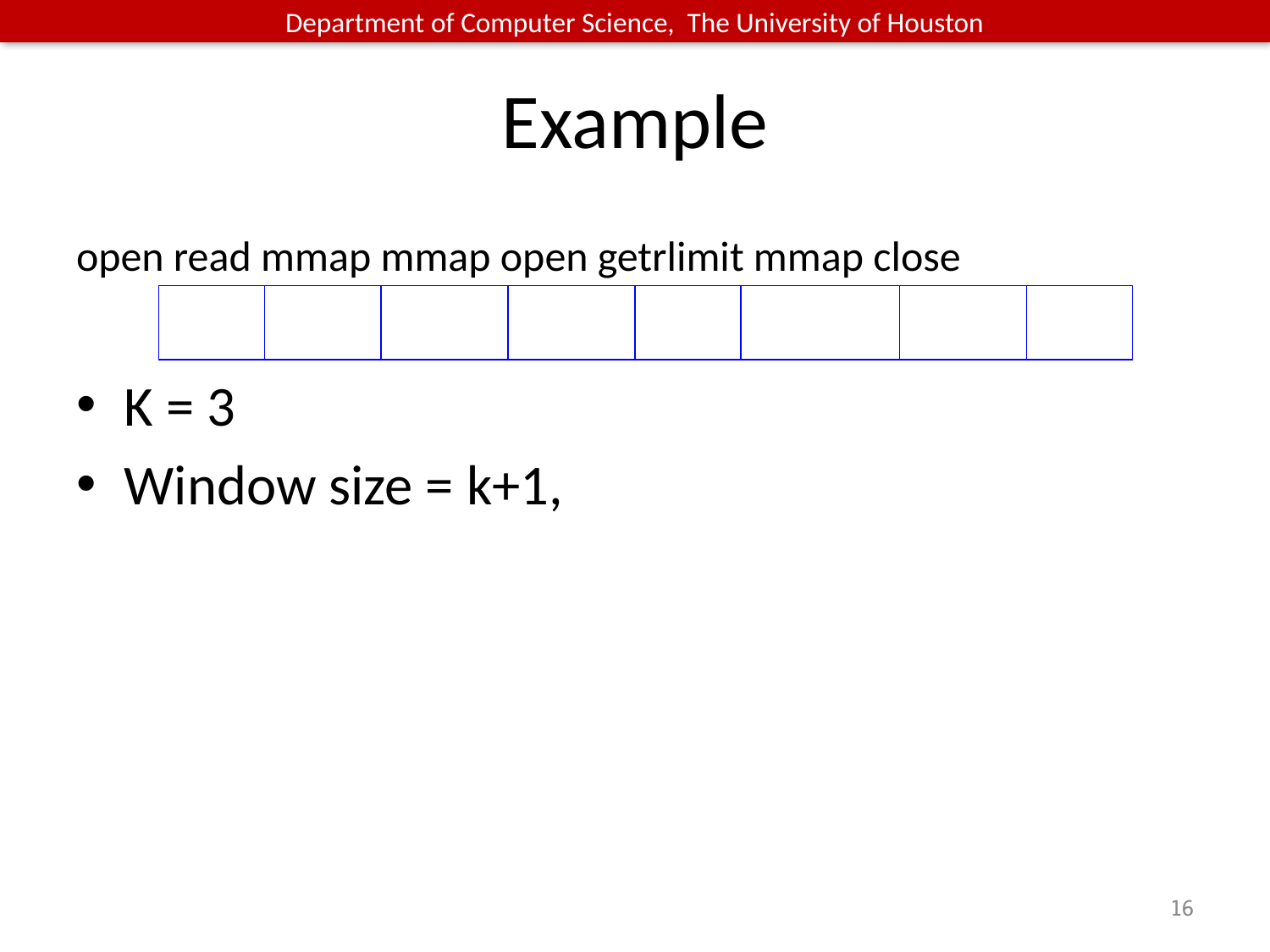

# Example
open read mmap mmap open getrlimit mmap close

K = 3
Window size = k+1,

16